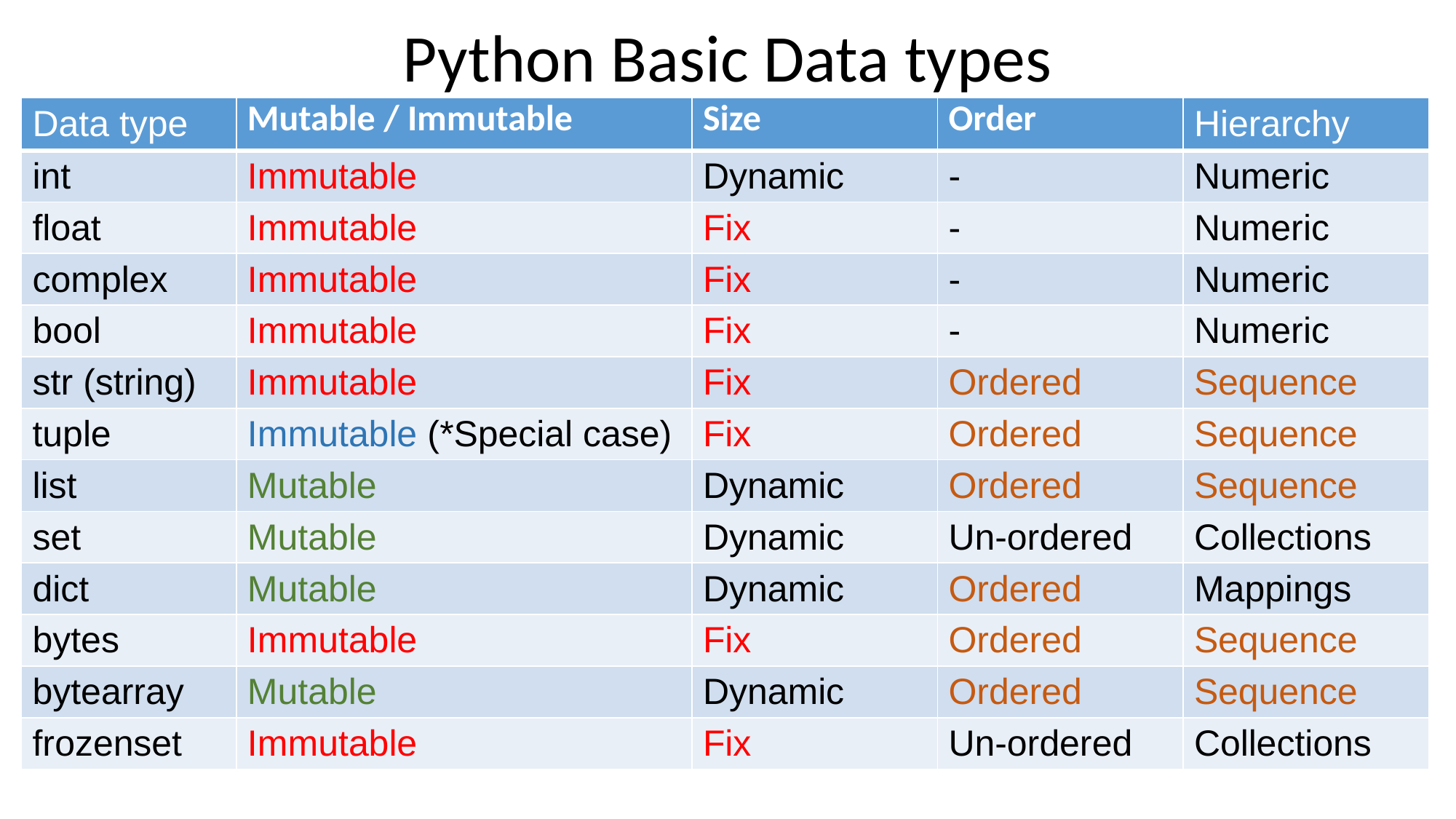

# Python Basic Data types
| Data type | Mutable / Immutable | Size | Order | Hierarchy |
| --- | --- | --- | --- | --- |
| int | Immutable | Dynamic | - | Numeric |
| float | Immutable | Fix | - | Numeric |
| complex | Immutable | Fix | - | Numeric |
| bool | Immutable | Fix | - | Numeric |
| str (string) | Immutable | Fix | Ordered | Sequence |
| tuple | Immutable (\*Special case) | Fix | Ordered | Sequence |
| list | Mutable | Dynamic | Ordered | Sequence |
| set | Mutable | Dynamic | Un-ordered | Collections |
| dict | Mutable | Dynamic | Ordered | Mappings |
| bytes | Immutable | Fix | Ordered | Sequence |
| bytearray | Mutable | Dynamic | Ordered | Sequence |
| frozenset | Immutable | Fix | Un-ordered | Collections |